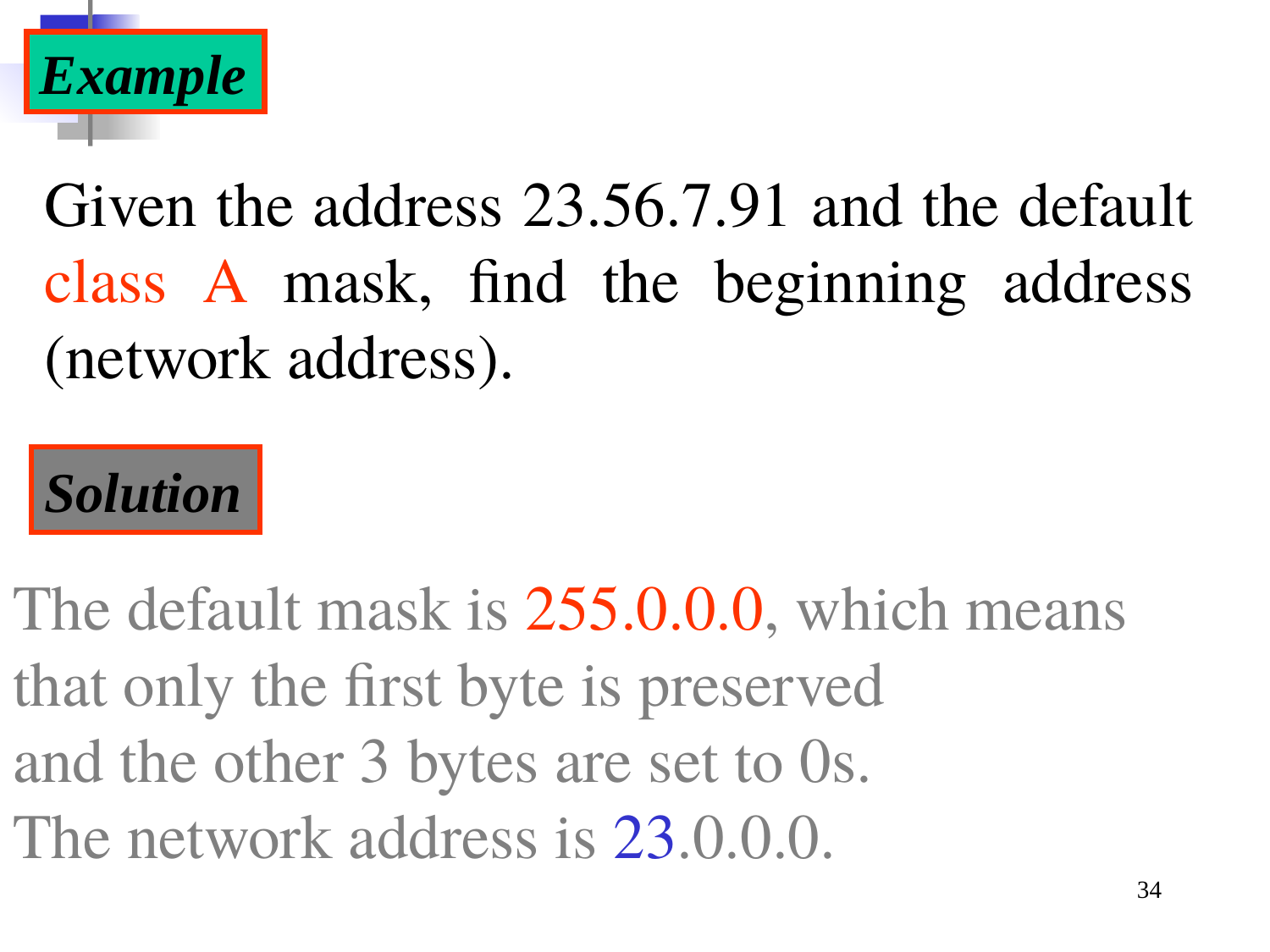

Example
Given the address 23.56.7.91 and the default class A mask, find the beginning address (network address).
Solution
The default mask is 255.0.0.0, which means
that only the first byte is preserved
and the other 3 bytes are set to 0s.
The network address is 23.0.0.0.
34